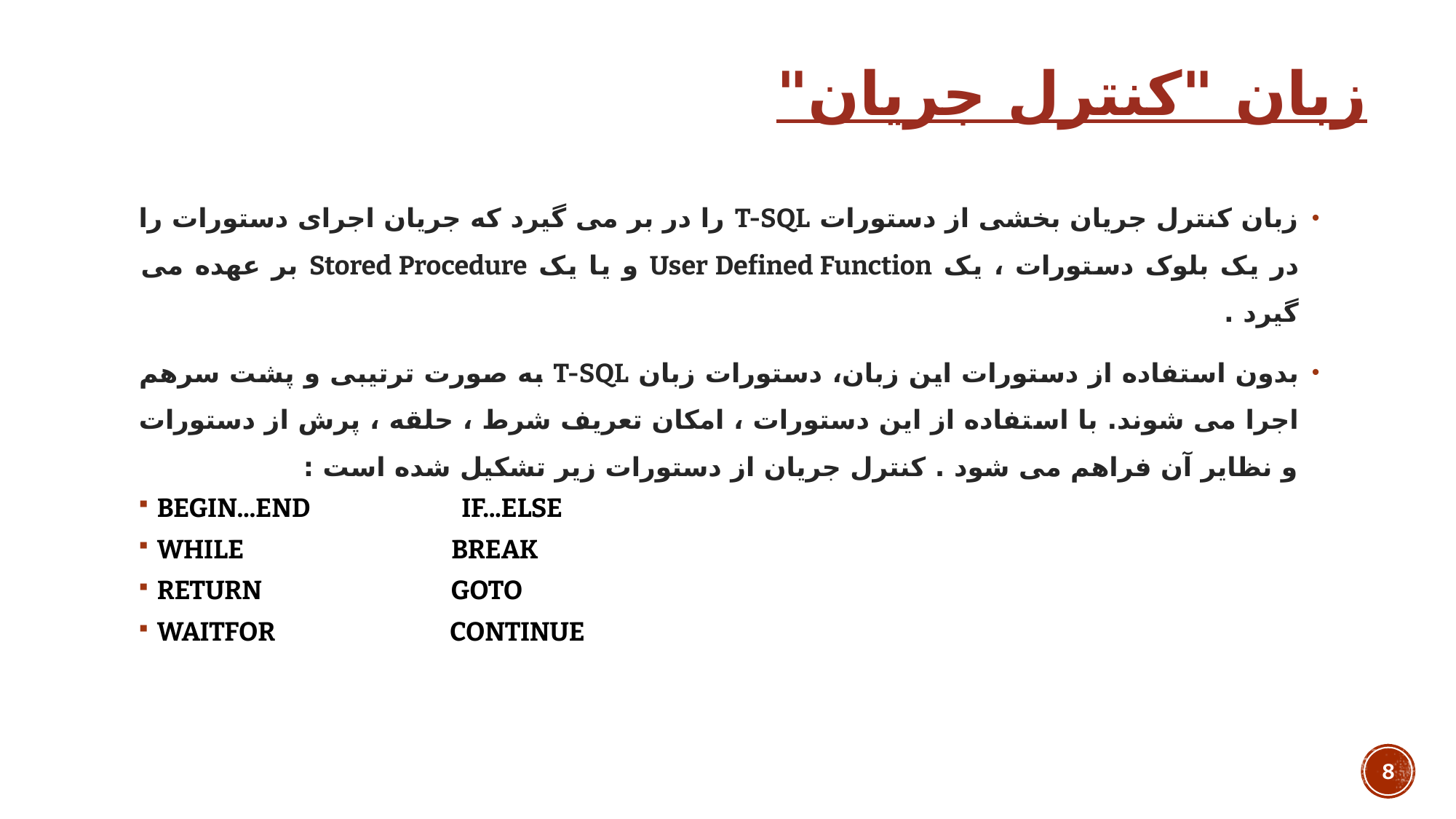

# زبان "کنترل جریان"
زبان کنترل جریان بخشی از دستورات T-SQL را در بر می گیرد که جریان اجرای دستورات را در یک بلوک دستورات ، یک User Defined Function و یا یک Stored Procedure بر عهده می گیرد .
بدون استفاده از دستورات این زبان، دستورات زبان T-SQL به صورت ترتیبی و پشت سرهم اجرا می شوند. با استفاده از این دستورات ، امکان تعریف شرط ، حلقه ، پرش از دستورات و نظایر آن فراهم می شود . کنترل جریان از دستورات زیر تشکیل شده است :
BEGIN...END                                IF...ELSE
WHILE                                            BREAK
RETURN                                        GOTO
WAITFOR                                     CONTINUE

8